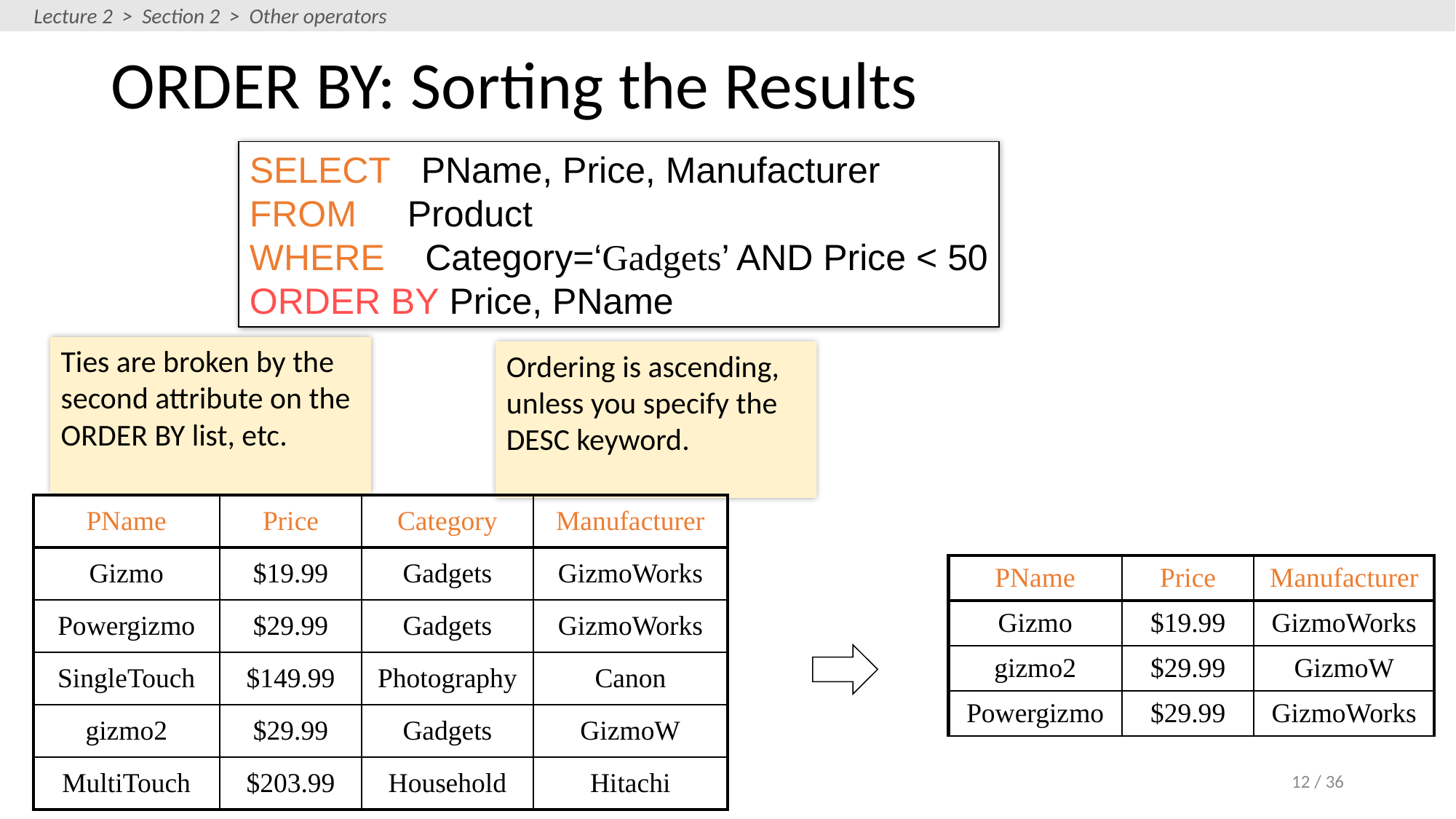

Lecture 2  >  Section 2  >  Other operators
# ORDER BY: Sorting the Results
SELECT   PName, Price, Manufacturer
FROM     Product
WHERE    Category=‘Gadgets’ AND Price < 50
ORDER BY Price, PName
Ties are broken by the second attribute on the ORDER BY list, etc.

Ordering is ascending, unless you specify the DESC keyword.

| PName | Price | Category | Manufacturer |
| --- | --- | --- | --- |
| Gizmo | $19.99 | Gadgets | GizmoWorks |
| Powergizmo | $29.99 | Gadgets | GizmoWorks |
| SingleTouch | $149.99 | Photography | Canon |
| gizmo2 | $29.99 | Gadgets | GizmoW |
| MultiTouch | $203.99 | Household | Hitachi |
| PName | Price | Manufacturer |
| --- | --- | --- |
| Gizmo | $19.99 | GizmoWorks |
| gizmo2 | $29.99 | GizmoW |
| Powergizmo | $29.99 | GizmoWorks |

12 / 36